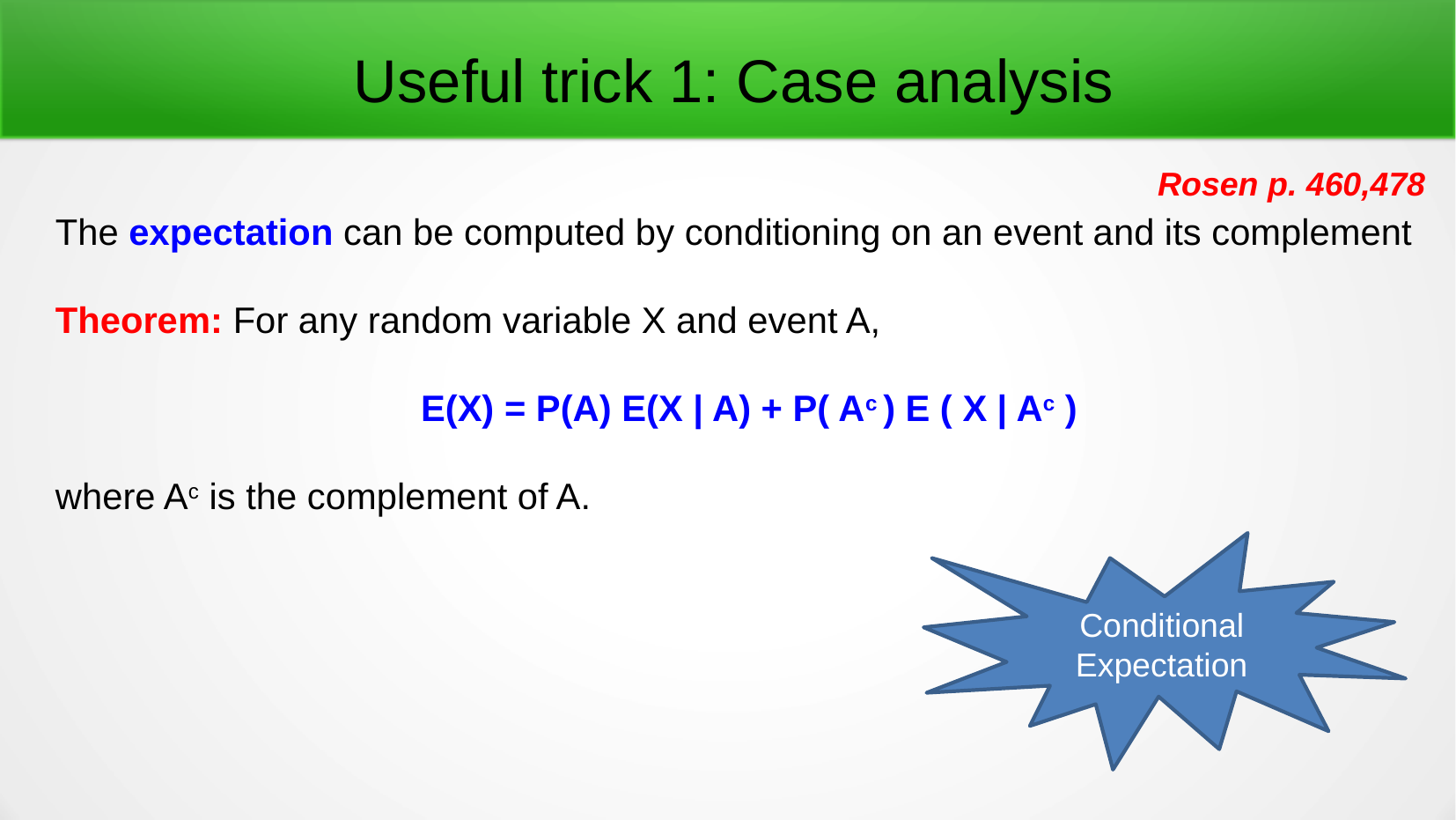

Useful trick 1: Case analysis
Rosen p. 460,478
The expectation can be computed by conditioning on an event and its complement

Theorem: For any random variable X and event A,

E(X) = P(A) E(X | A) + P( Ac ) E ( X | Ac )

where Ac is the complement of A.

Conditional
Expectation